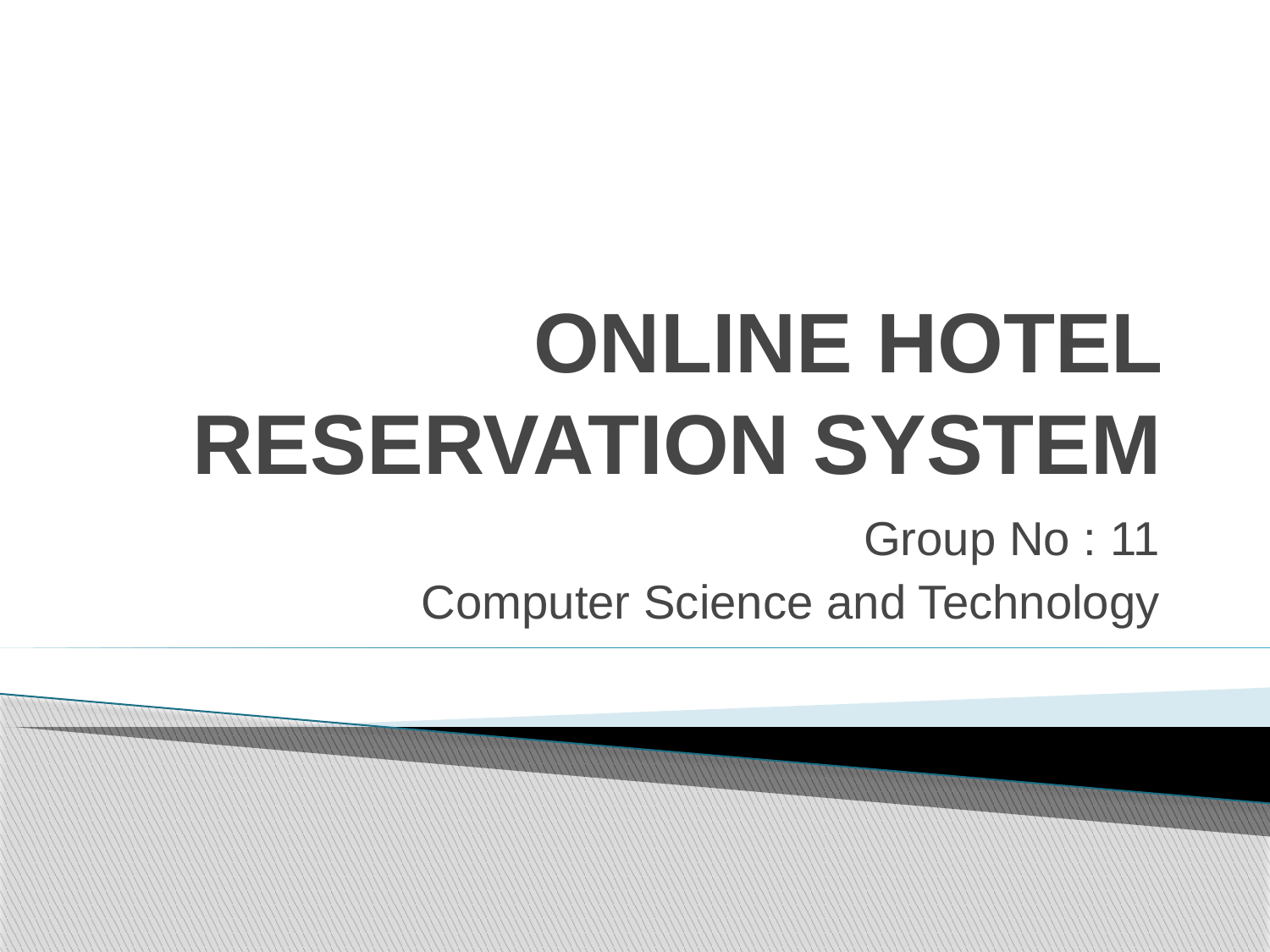

# ONLINE HOTEL RESERVATION SYSTEM
Group No : 11
Computer Science and Technology